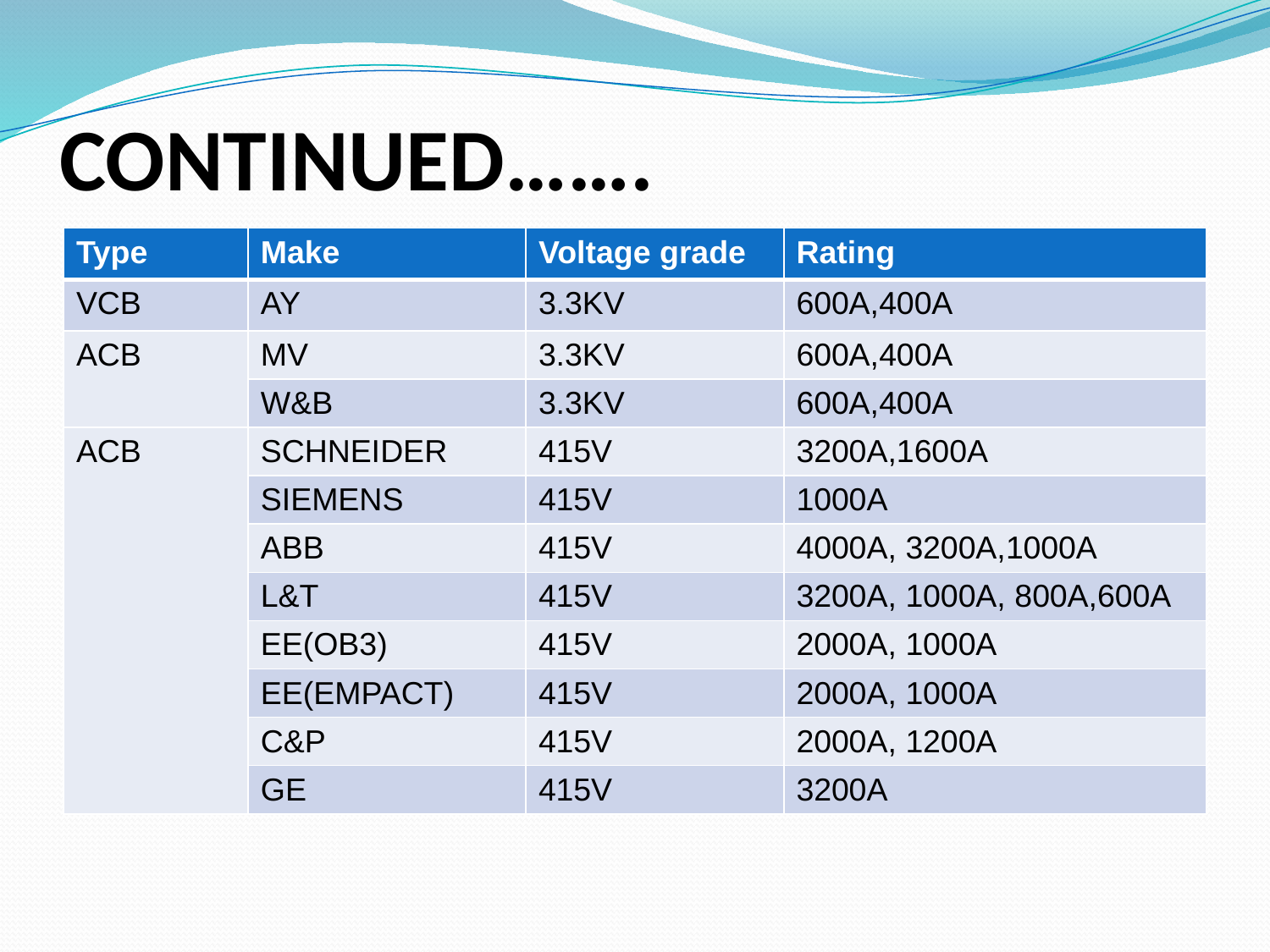

# CONTINUED…….
| Type | Make | Voltage grade | Rating |
| --- | --- | --- | --- |
| VCB | AY | 3.3KV | 600A,400A |
| ACB | MV | 3.3KV | 600A,400A |
|  | W&B | 3.3KV | 600A,400A |
| ACB | SCHNEIDER | 415V | 3200A,1600A |
|  | SIEMENS | 415V | 1000A |
|  | ABB | 415V | 4000A, 3200A,1000A |
|  | L&T | 415V | 3200A, 1000A, 800A,600A |
|  | EE(OB3) | 415V | 2000A, 1000A |
|  | EE(EMPACT) | 415V | 2000A, 1000A |
|  | C&P | 415V | 2000A, 1200A |
|  | GE | 415V | 3200A |